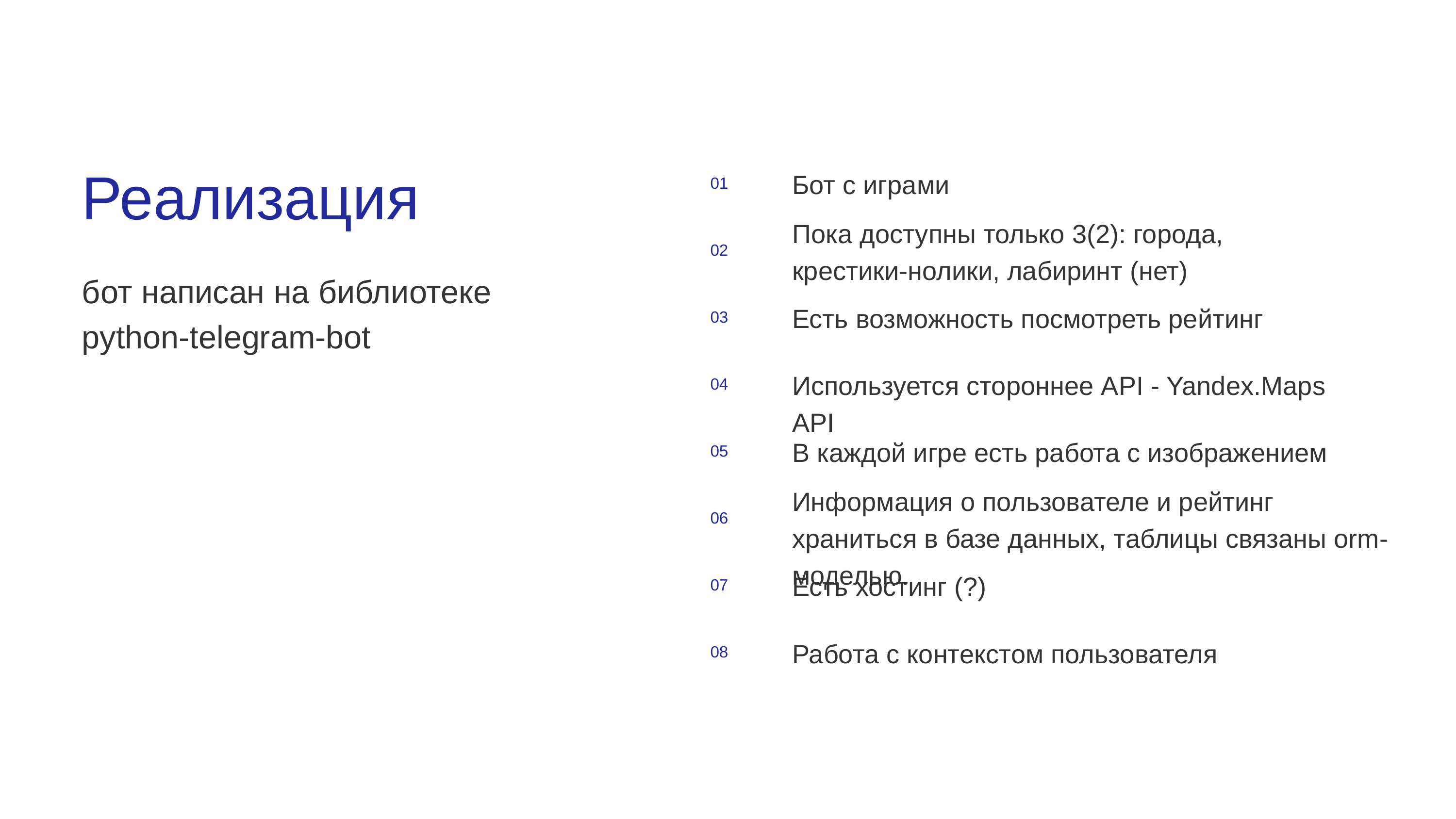

Реализация
бот написан на библиотеке python-telegram-bot
Бот с играми
01
Пока доступны только 3(2): города, крестики-нолики, лабиринт (нет)
02
Есть возможность посмотреть рейтинг
03
Используется стороннее API - Yandex.Maps API
04
В каждой игре есть работа с изображением
05
Информация о пользователе и рейтинг храниться в базе данных, таблицы связаны orm-моделью.
06
Есть хостинг (?)
07
Работа с контекстом пользователя
08